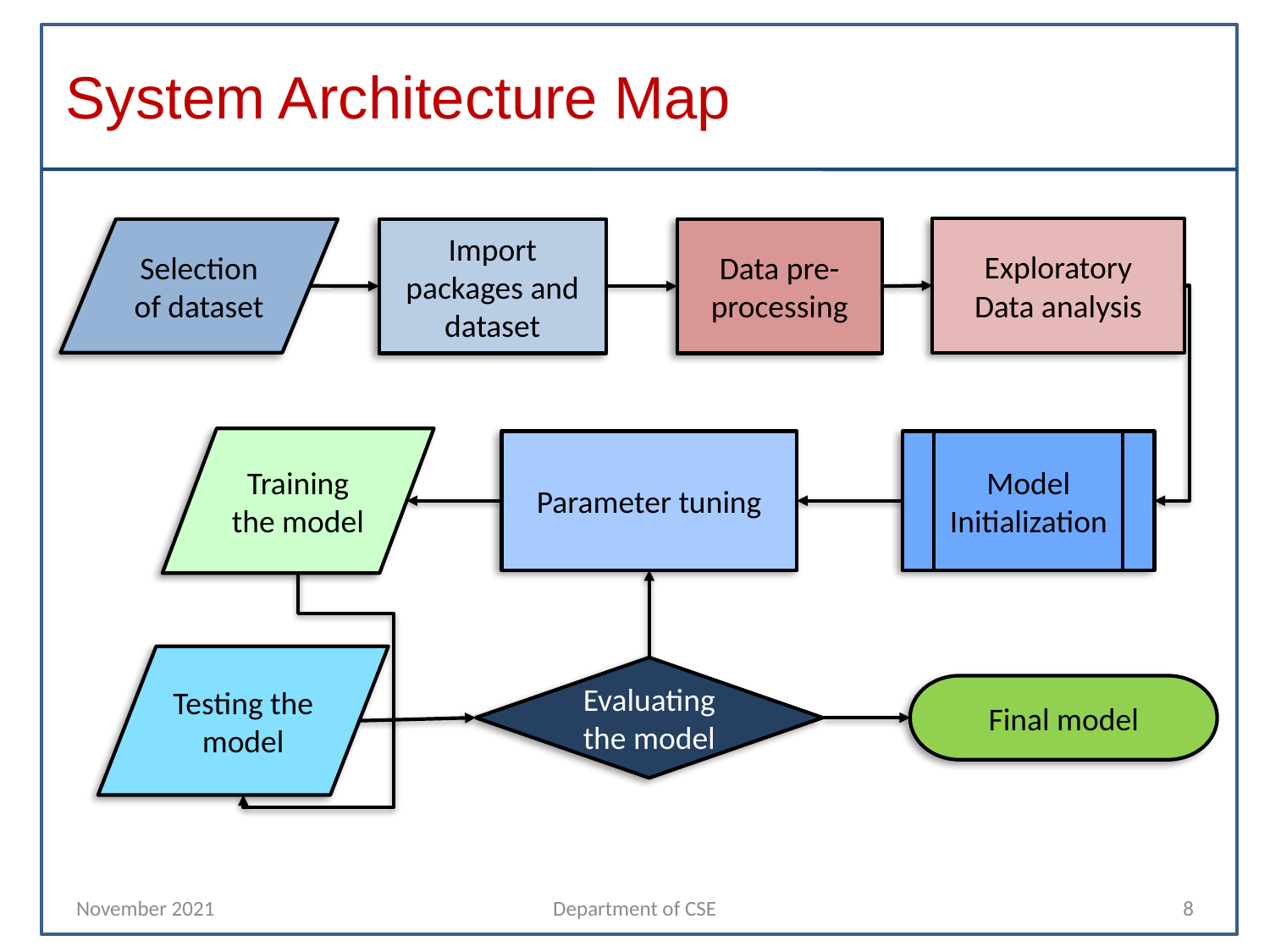

# System Architecture Map
Exploratory
Data analysis
Import packages and dataset
Selection of dataset
Data pre-processing
Training the model
Parameter tuning
Model Initialization
Testing the model
Evaluating the model
Final model
November 2021
Department of CSE
8